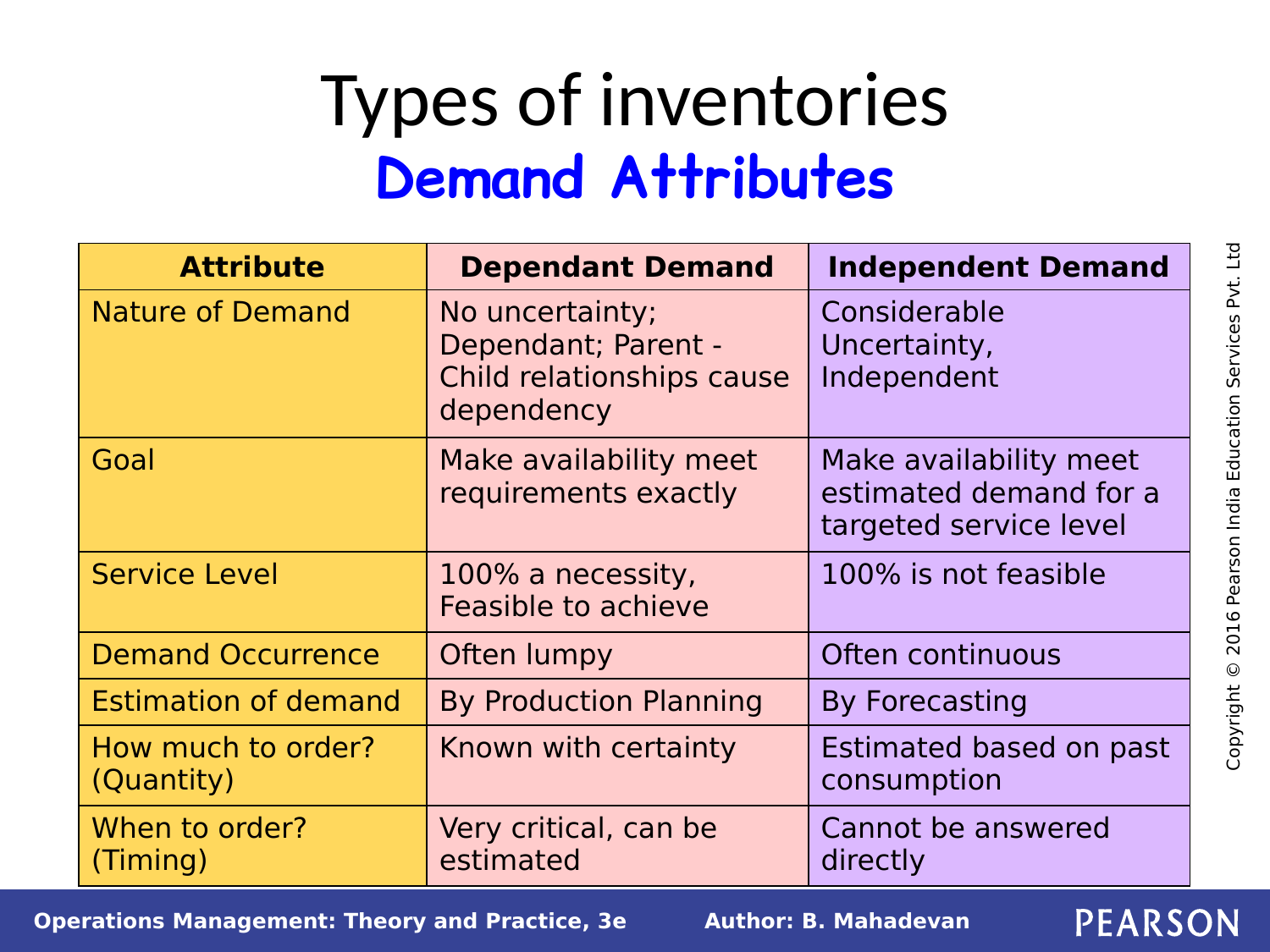

# Types of inventories Demand Attributes
| Attribute | Dependant Demand | Independent Demand |
| --- | --- | --- |
| Nature of Demand | No uncertainty; Dependant; Parent - Child relationships cause dependency | Considerable Uncertainty, Independent |
| Goal | Make availability meet requirements exactly | Make availability meet estimated demand for a targeted service level |
| Service Level | 100% a necessity, Feasible to achieve | 100% is not feasible |
| Demand Occurrence | Often lumpy | Often continuous |
| Estimation of demand | By Production Planning | By Forecasting |
| How much to order? (Quantity) | Known with certainty | Estimated based on past consumption |
| When to order? (Timing) | Very critical, can be estimated | Cannot be answered directly |